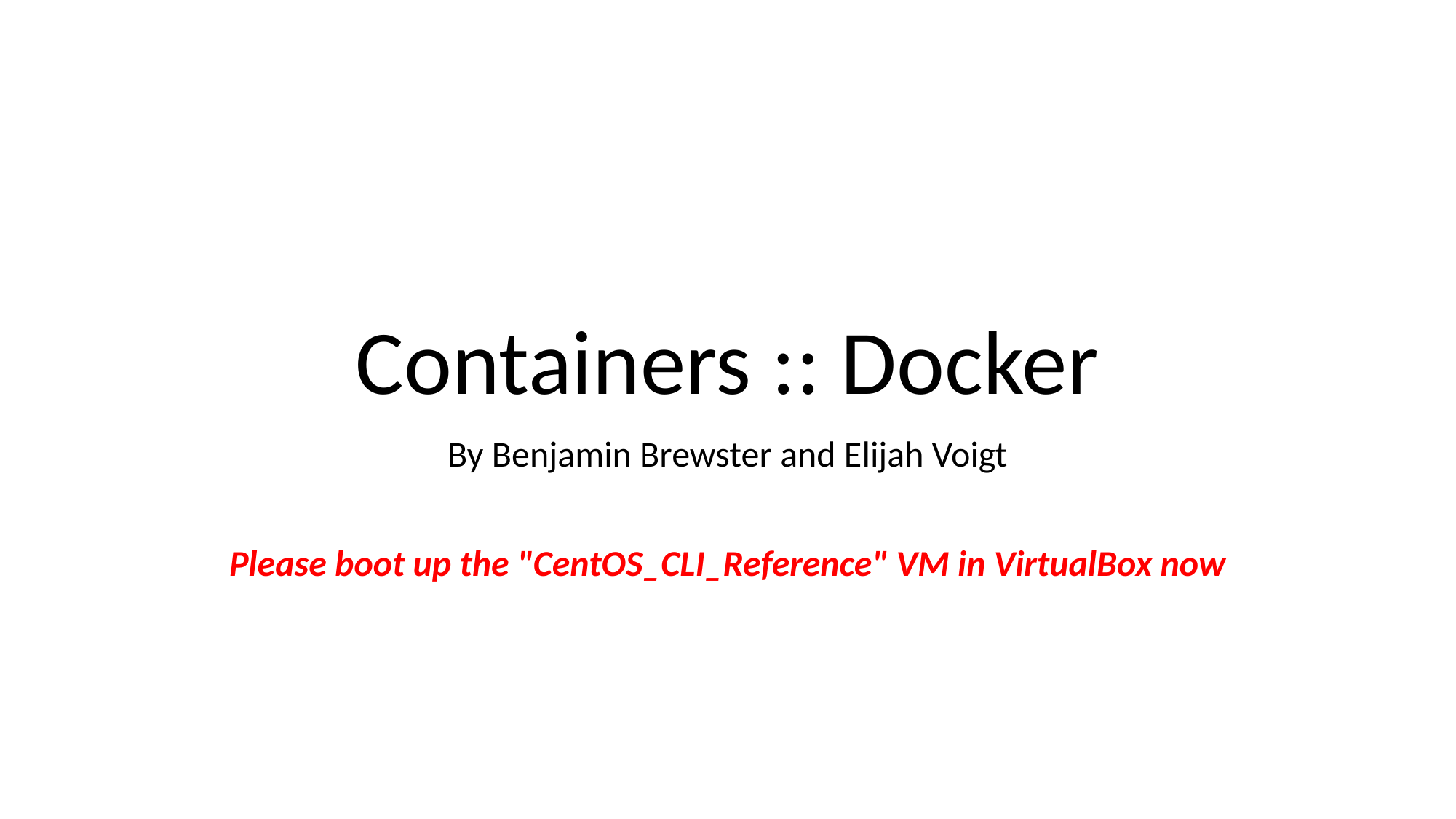

# Containers :: Docker
By Benjamin Brewster and Elijah Voigt

Please boot up the "CentOS_CLI_Reference" VM in VirtualBox now